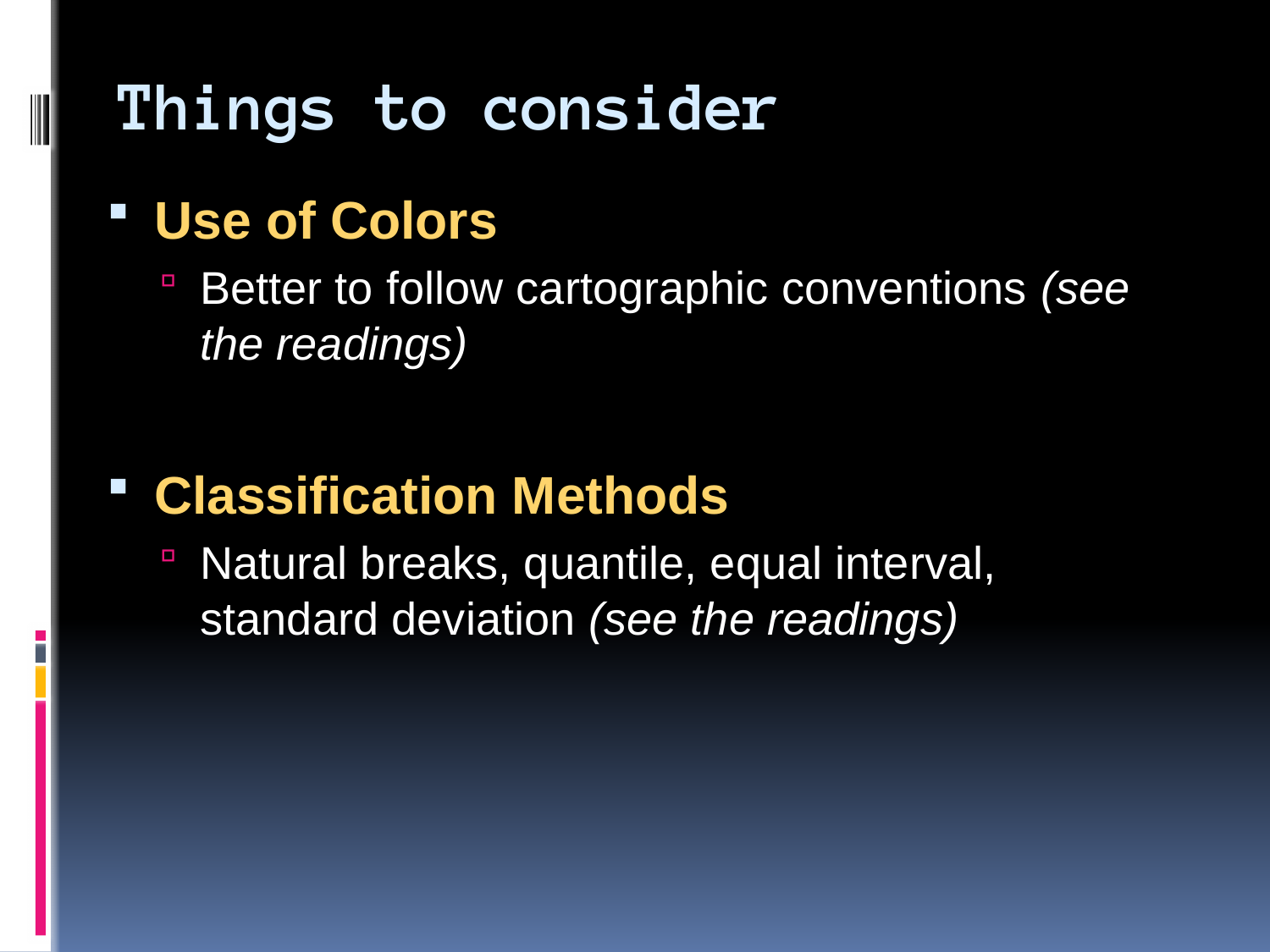

# Things to consider
Use of Colors
Better to follow cartographic conventions (see the readings)

Classification Methods
Natural breaks, quantile, equal interval, standard deviation (see the readings)